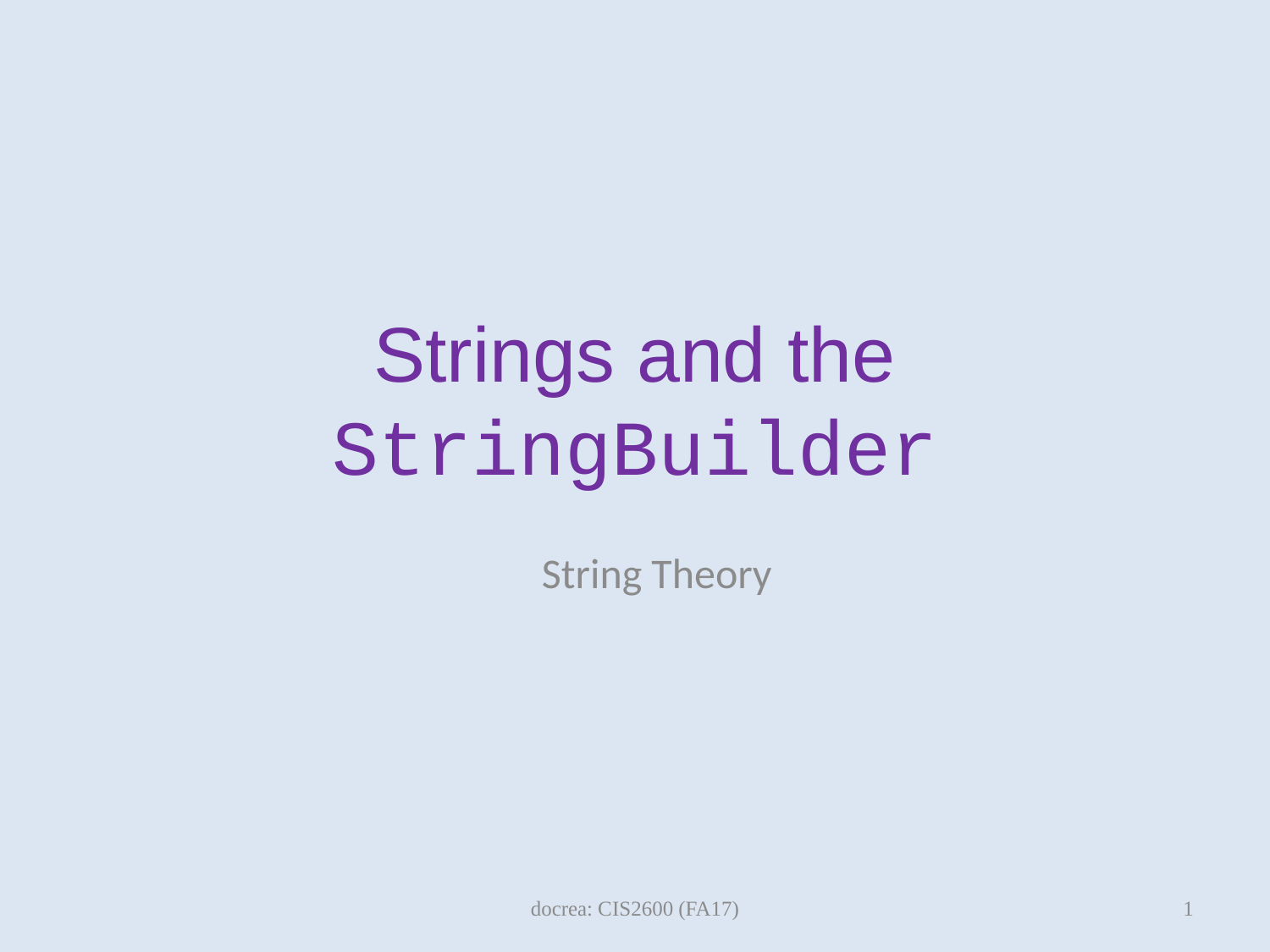

# Strings and the StringBuilder
String Theory
docrea: CIS2600 (FA17)
1